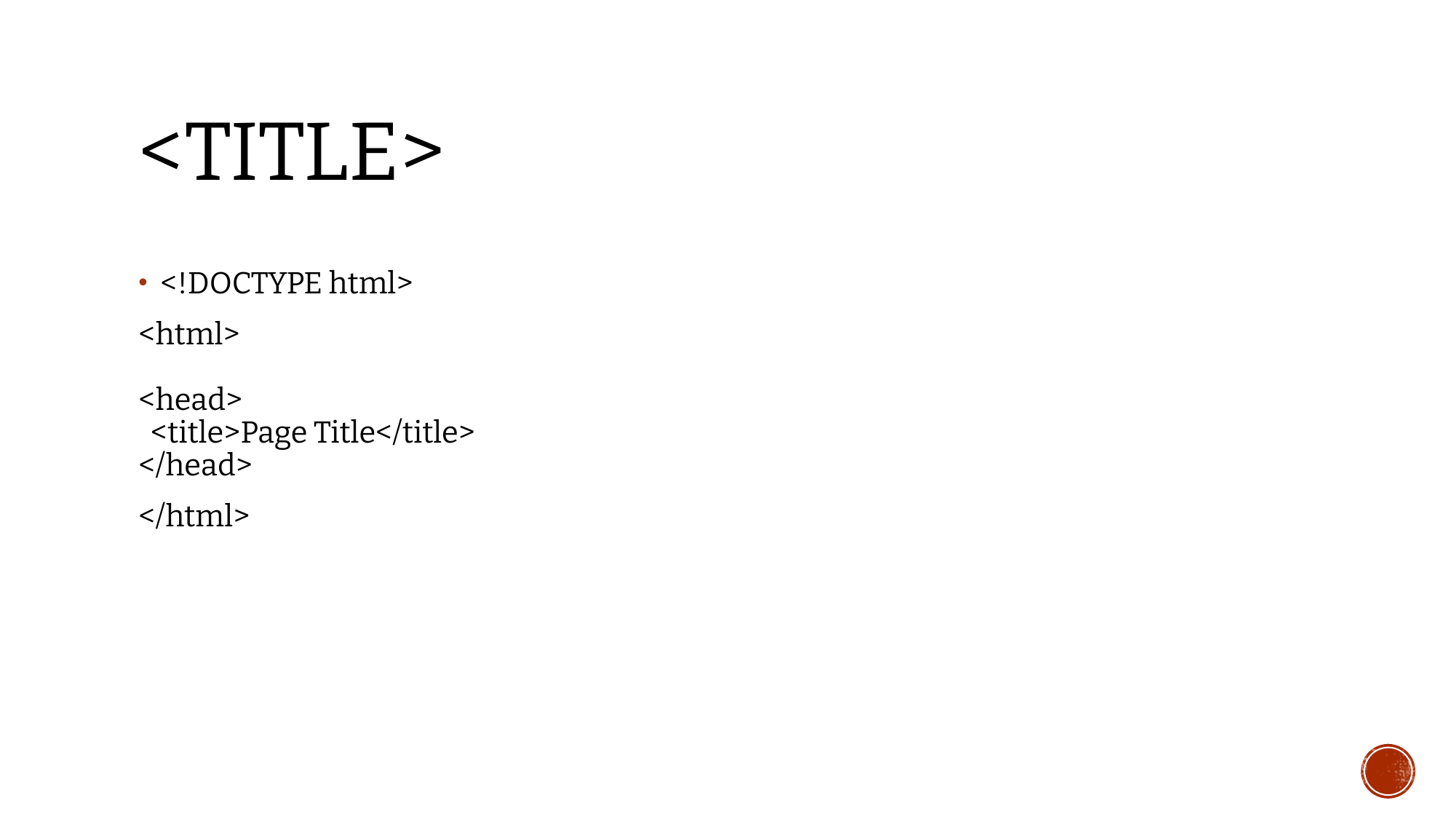

# <title>
<!DOCTYPE html>
<html>
<head>
  <title>Page Title</title>
</head>
</html>